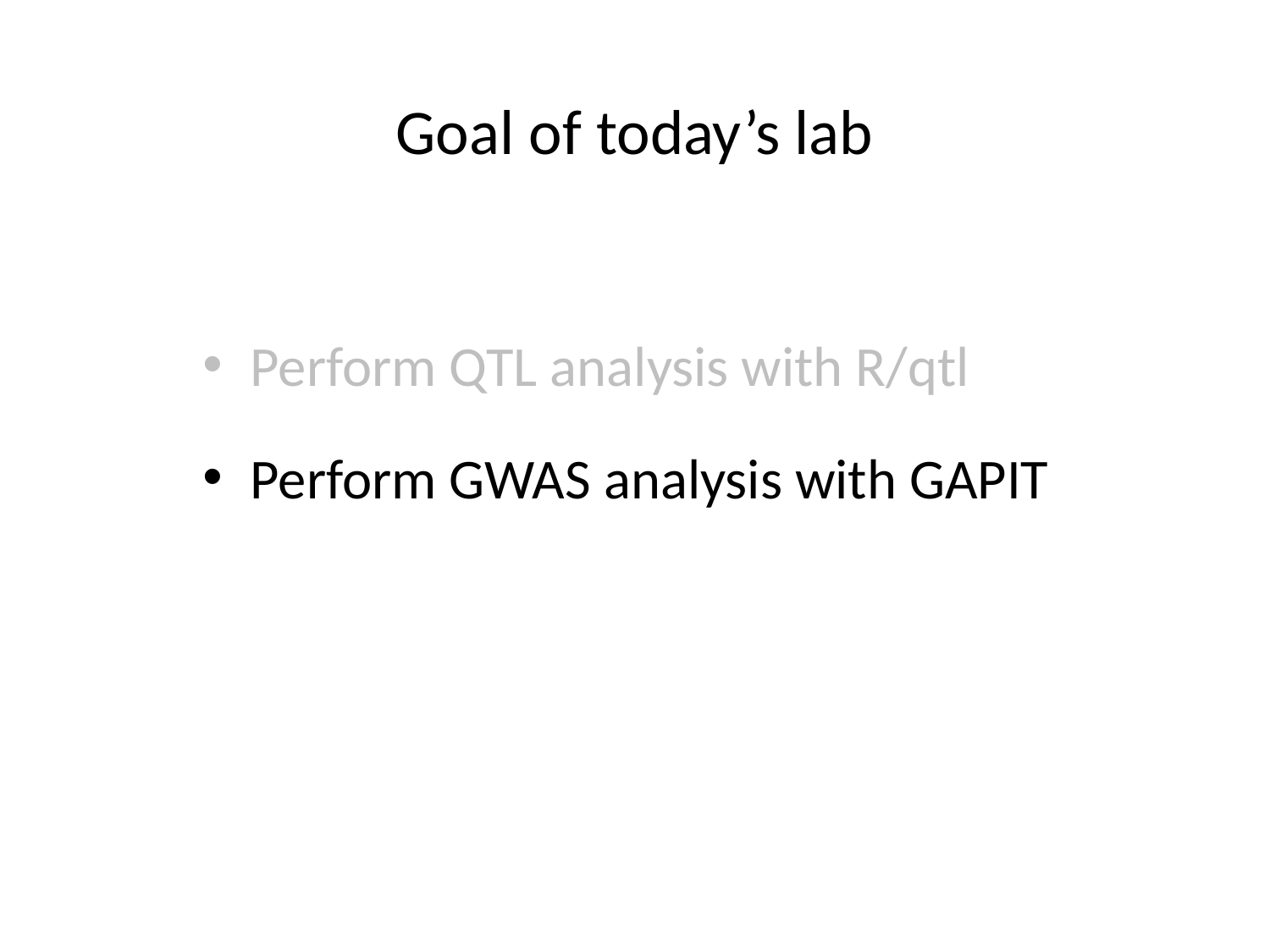

# Goal of today’s lab
Perform QTL analysis with R/qtl
Perform GWAS analysis with GAPIT